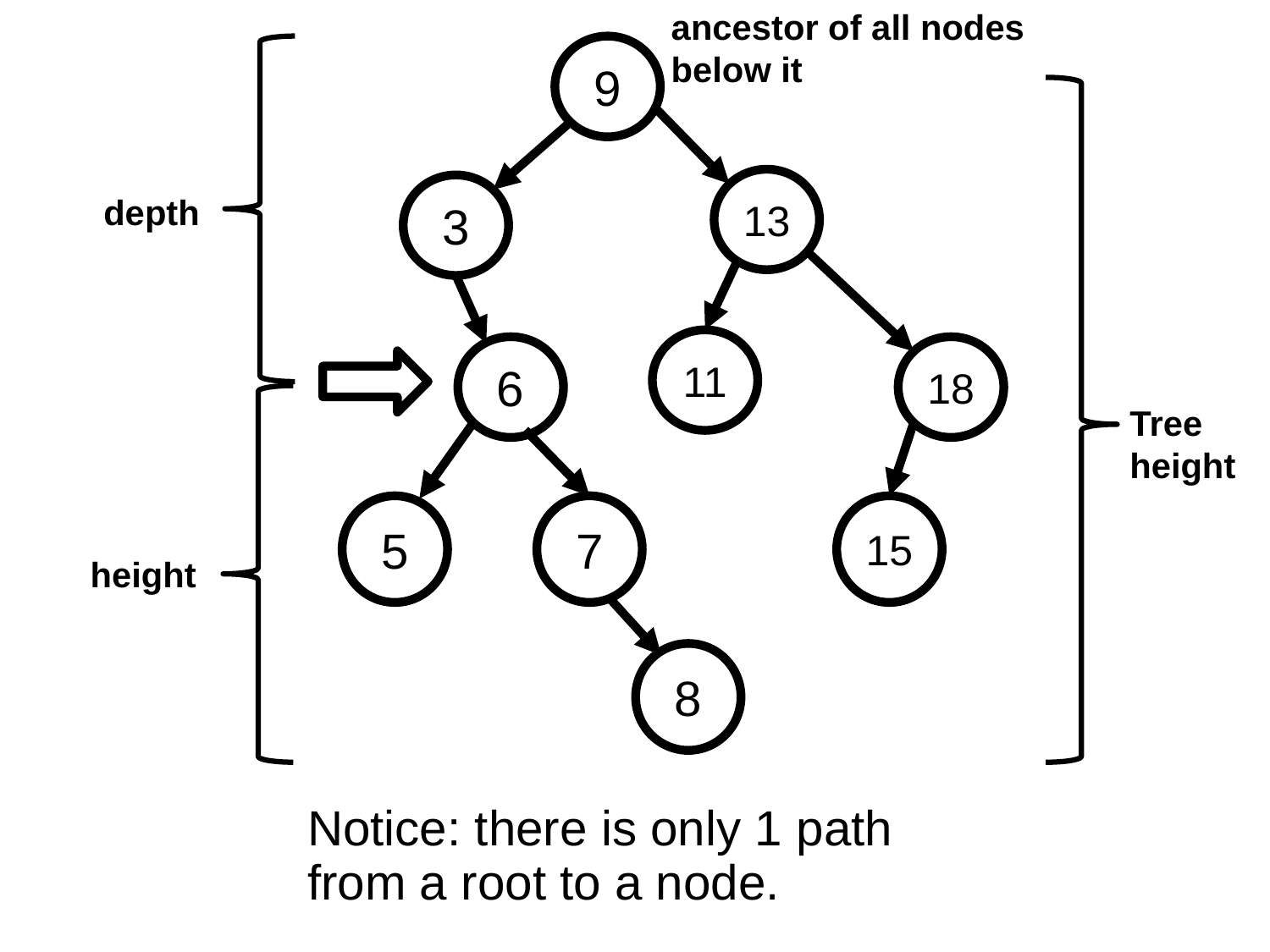

ancestor of all nodes below it

9

13
3
depth
11
6
18

Tree
height
5
7
15
height
8
Notice: there is only 1 path from a root to a node.